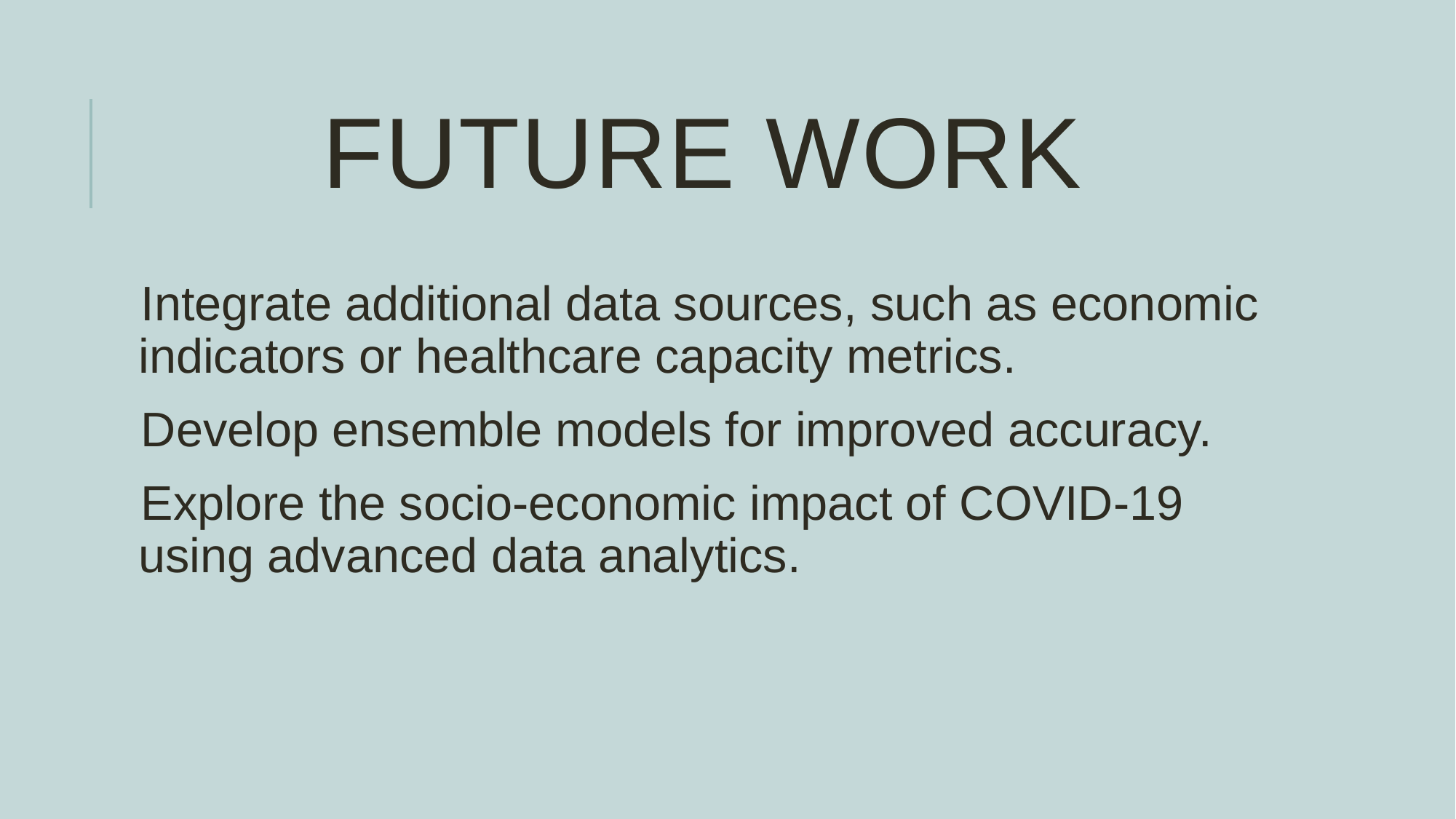

# FUTURE WORK
Integrate additional data sources, such as economic indicators or healthcare capacity metrics.
Develop ensemble models for improved accuracy.
Explore the socio-economic impact of COVID-19 using advanced data analytics.